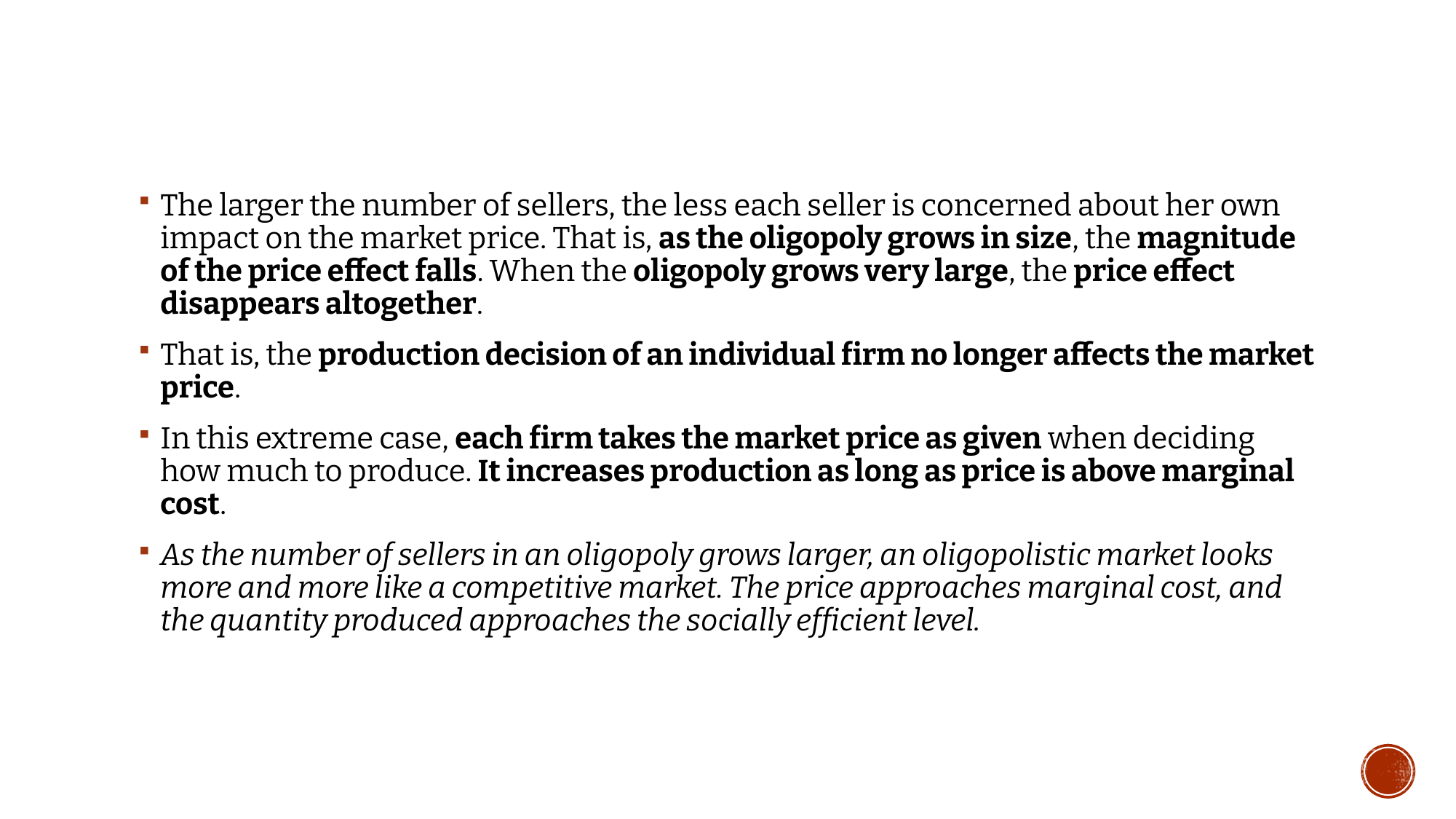

The larger the number of sellers, the less each seller is concerned about her own impact on the market price. That is, as the oligopoly grows in size, the magnitude of the price effect falls. When the oligopoly grows very large, the price effect disappears altogether.
That is, the production decision of an individual firm no longer affects the market price.
In this extreme case, each firm takes the market price as given when deciding how much to produce. It increases production as long as price is above marginal cost.
As the number of sellers in an oligopoly grows larger, an oligopolistic market looks more and more like a competitive market. The price approaches marginal cost, and the quantity produced approaches the socially efficient level.